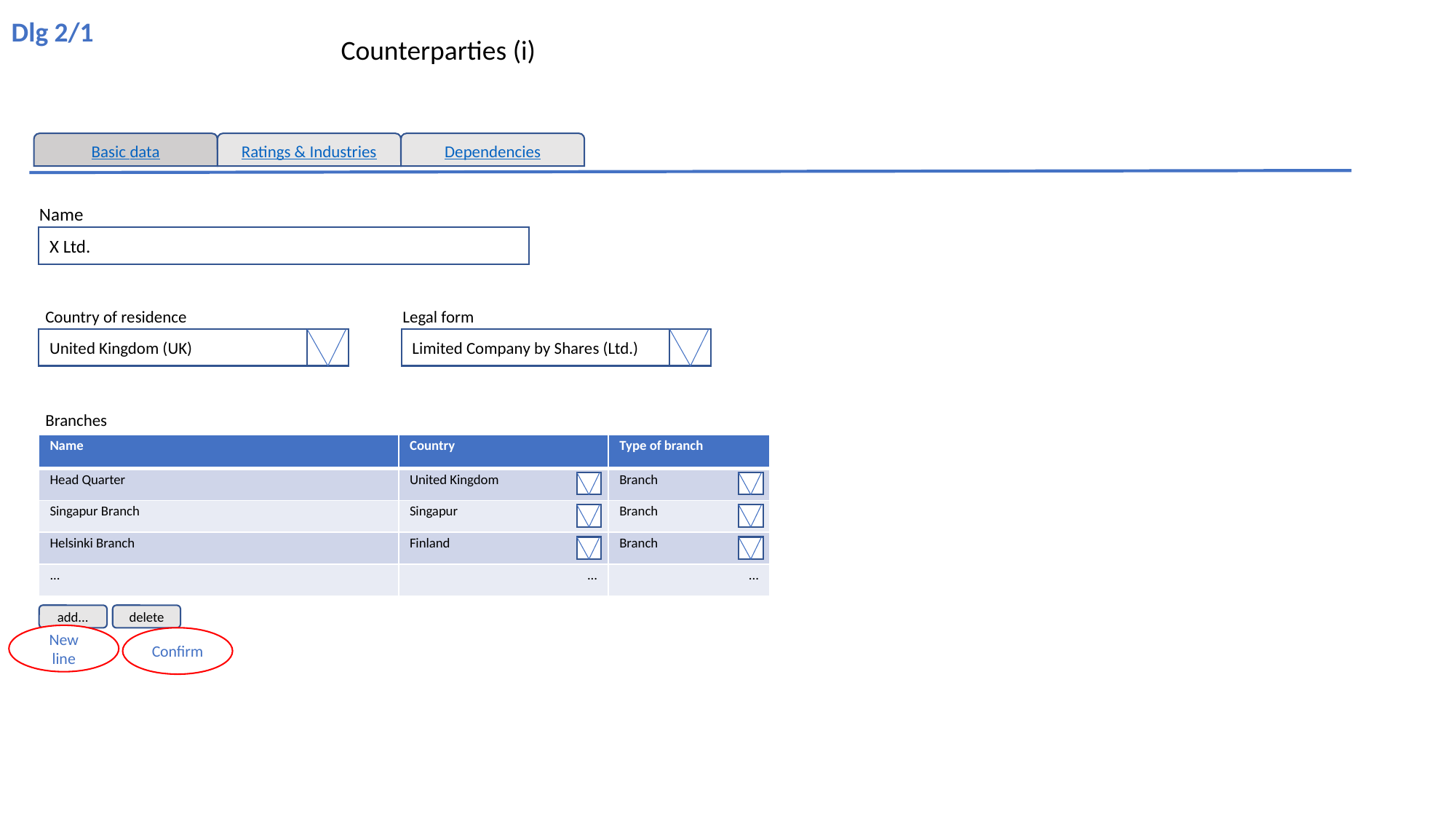

Dlg 2/1
Counterparties (i)
Basic data
Ratings & Industries
Dependencies
Name
X Ltd.
Country of residence
Legal form
United Kingdom (UK)

Limited Company by Shares (Ltd.)

Branches
| Name | Country | Type of branch |
| --- | --- | --- |
| Head Quarter | United Kingdom | Branch |
| Singapur Branch | Singapur | Branch |
| Helsinki Branch | Finland | Branch |
| ... | ... | ... |

add...
delete
New line
Confirm